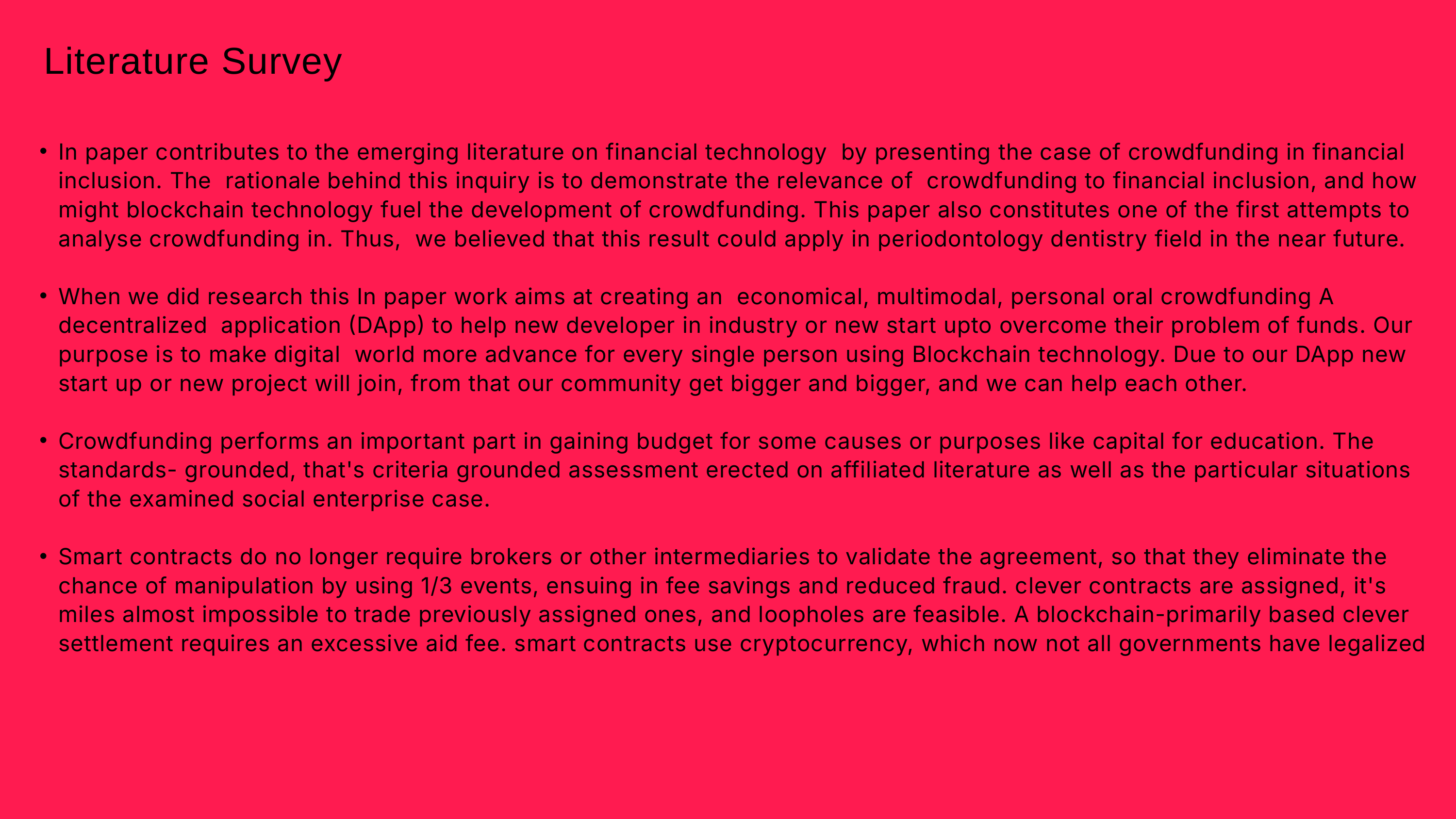

Literature Survey
In paper contributes to the emerging literature on financial technology  by presenting the case of crowdfunding in financial inclusion. The  rationale behind this inquiry is to demonstrate the relevance of  crowdfunding to financial inclusion, and how might blockchain technology fuel the development of crowdfunding. This paper also constitutes one of the first attempts to analyse crowdfunding in. Thus,  we believed that this result could apply in periodontology dentistry field in the near future.

When we did research this In paper work aims at creating an  economical, multimodal, personal oral crowdfunding A decentralized  application (DApp) to help new developer in industry or new start upto overcome their problem of funds. Our purpose is to make digital  world more advance for every single person using Blockchain technology. Due to our DApp new start up or new project will join, from that our community get bigger and bigger, and we can help each other.

Crowdfunding performs an important part in gaining budget for some causes or purposes like capital for education. The standards- grounded, that's criteria grounded assessment erected on affiliated literature as well as the particular situations of the examined social enterprise case.

Smart contracts do no longer require brokers or other intermediaries to validate the agreement, so that they eliminate the chance of manipulation by using 1/3 events, ensuing in fee savings and reduced fraud. clever contracts are assigned, it's miles almost impossible to trade previously assigned ones, and loopholes are feasible. A blockchain-primarily based clever settlement requires an excessive aid fee. smart contracts use cryptocurrency, which now not all governments have legalized